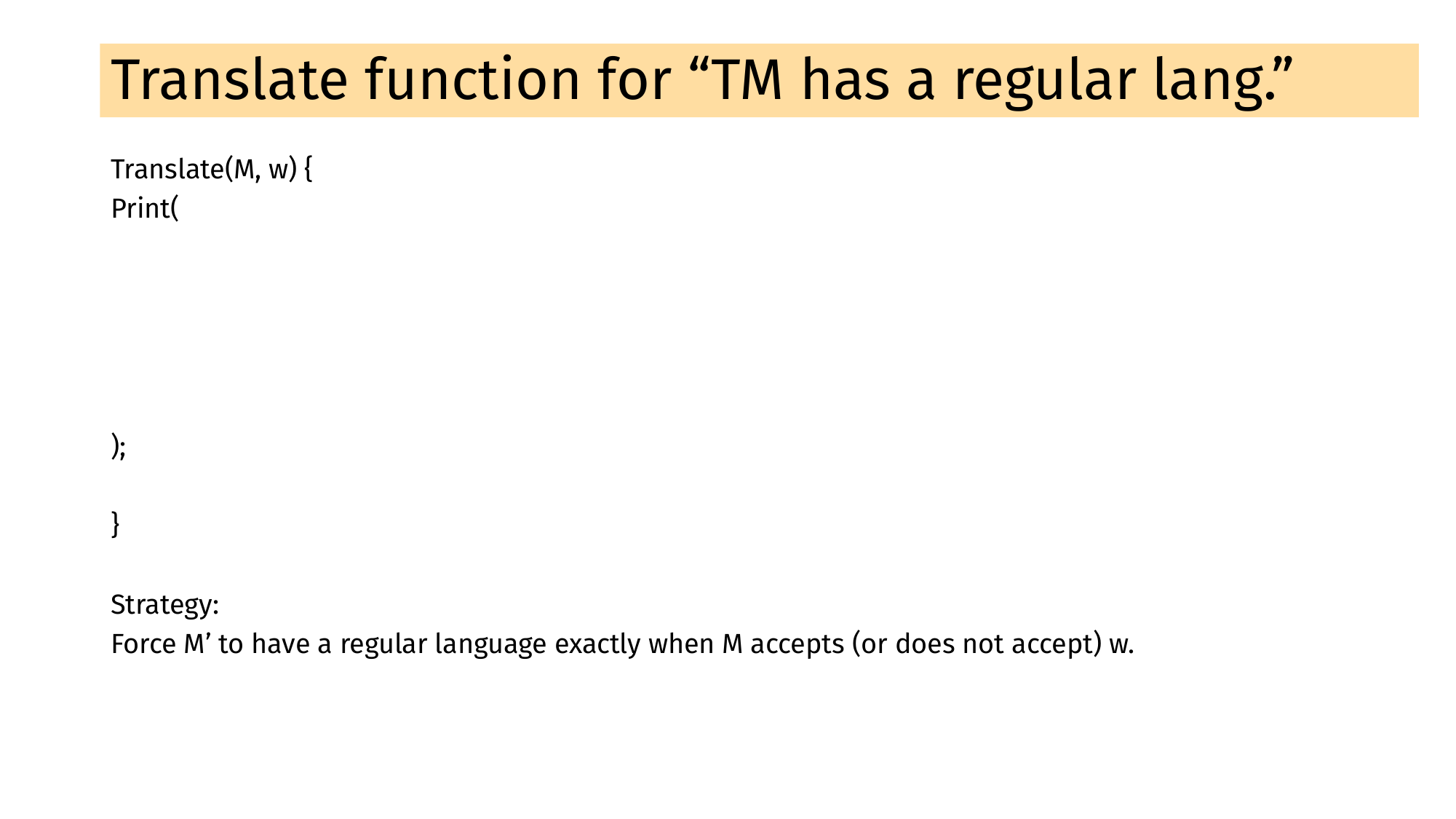

# Translate function for “TM has a regular lang.”
Translate(M, w) {
Print(

);

}

Strategy:
Force M’ to have a regular language exactly when M accepts (or does not accept) w.